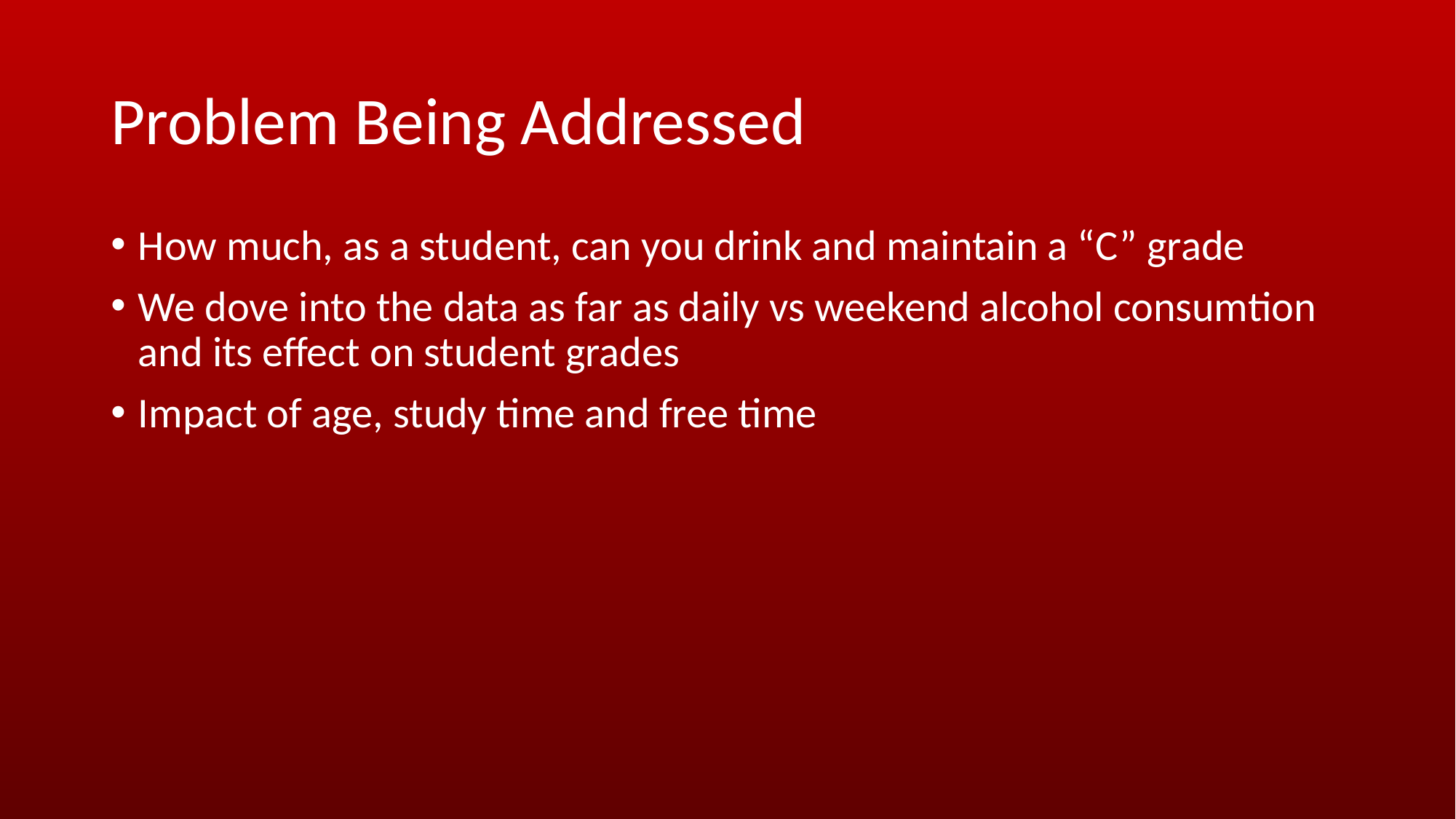

# Problem Being Addressed
How much, as a student, can you drink and maintain a “C” grade
We dove into the data as far as daily vs weekend alcohol consumtion and its effect on student grades
Impact of age, study time and free time